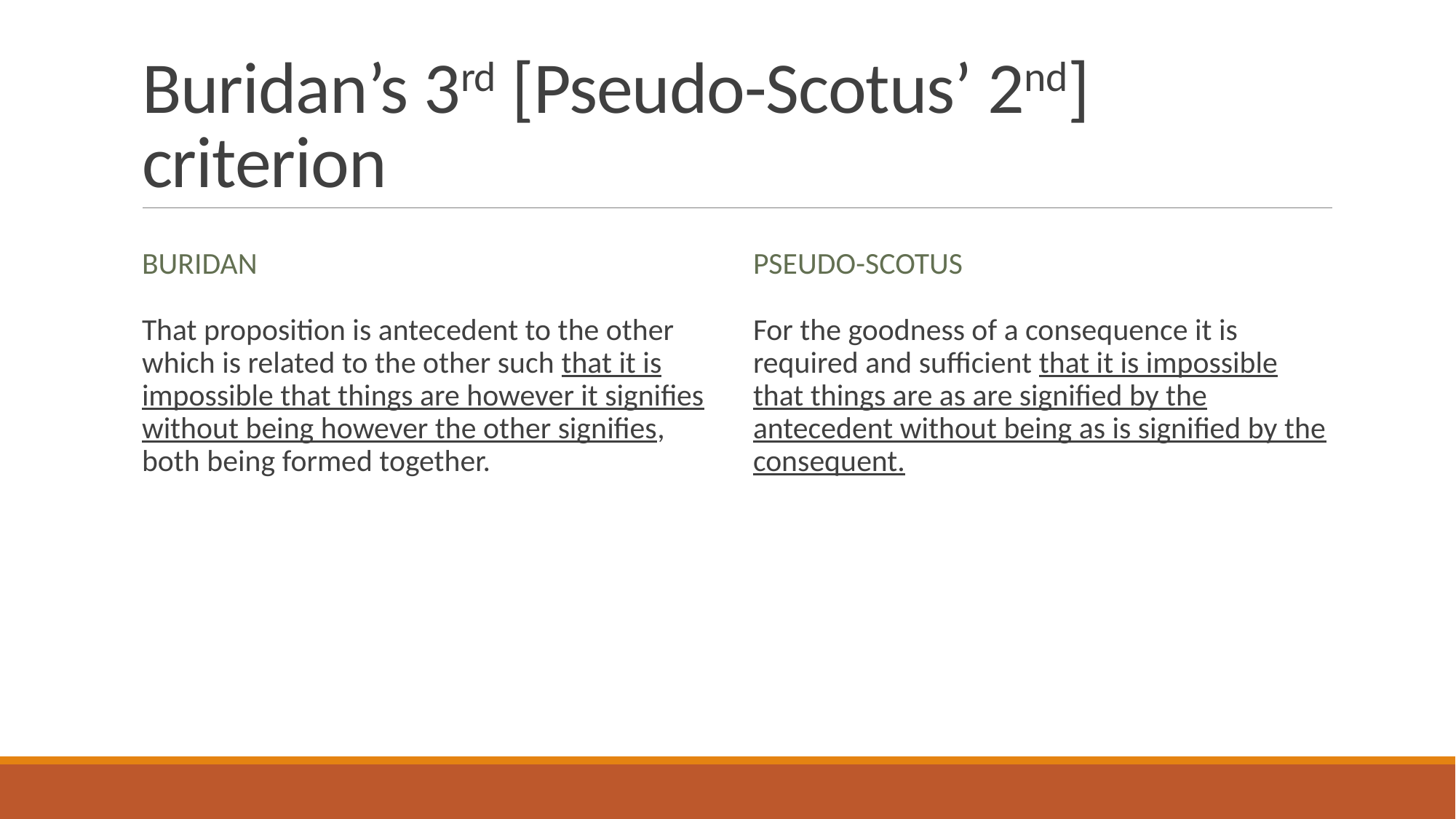

# Buridan’s 3rd [Pseudo-Scotus’ 2nd] criterion
Buridan
Pseudo-Scotus
That proposition is antecedent to the other which is related to the other such that it is impossible that things are however it signifies without being however the other signifies, both being formed together.

For the goodness of a consequence it is required and sufficient that it is impossible that things are as are signified by the antecedent without being as is signified by the consequent.